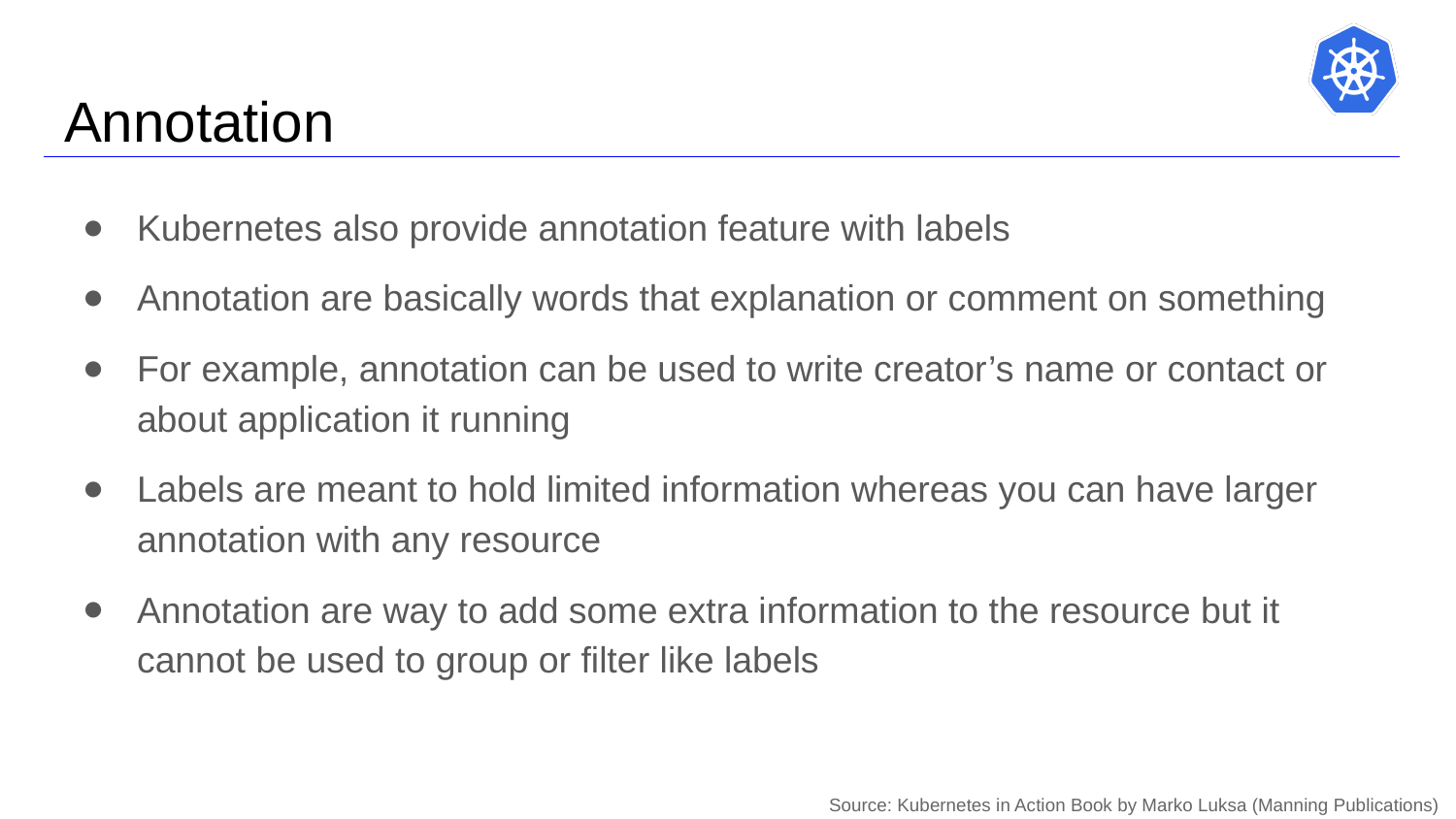

# Annotation
Kubernetes also provide annotation feature with labels
Annotation are basically words that explanation or comment on something
For example, annotation can be used to write creator’s name or contact or about application it running
Labels are meant to hold limited information whereas you can have larger annotation with any resource
Annotation are way to add some extra information to the resource but it cannot be used to group or filter like labels